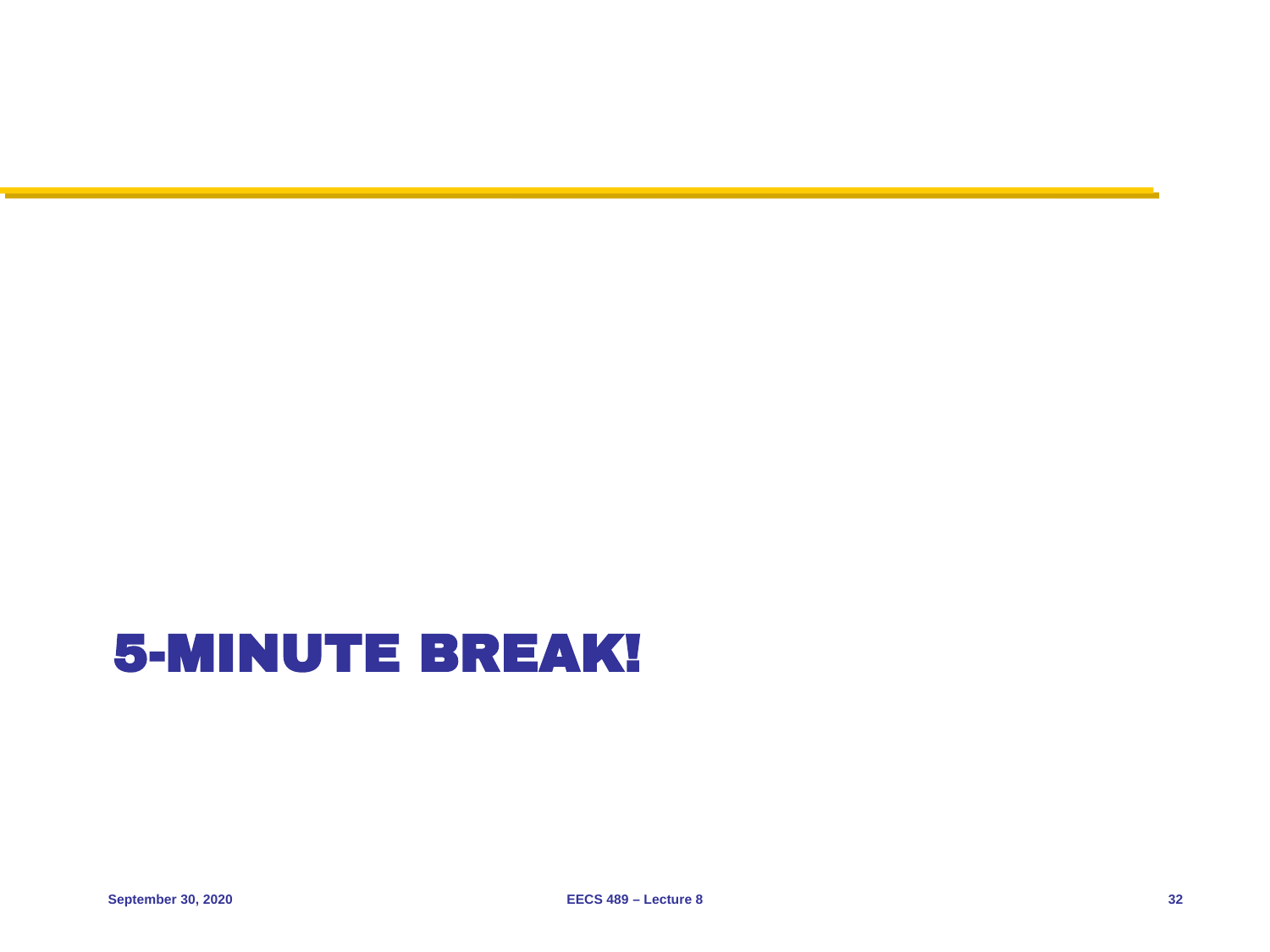

# 5-minute break!
September 30, 2020
EECS 489 – Lecture 8
32